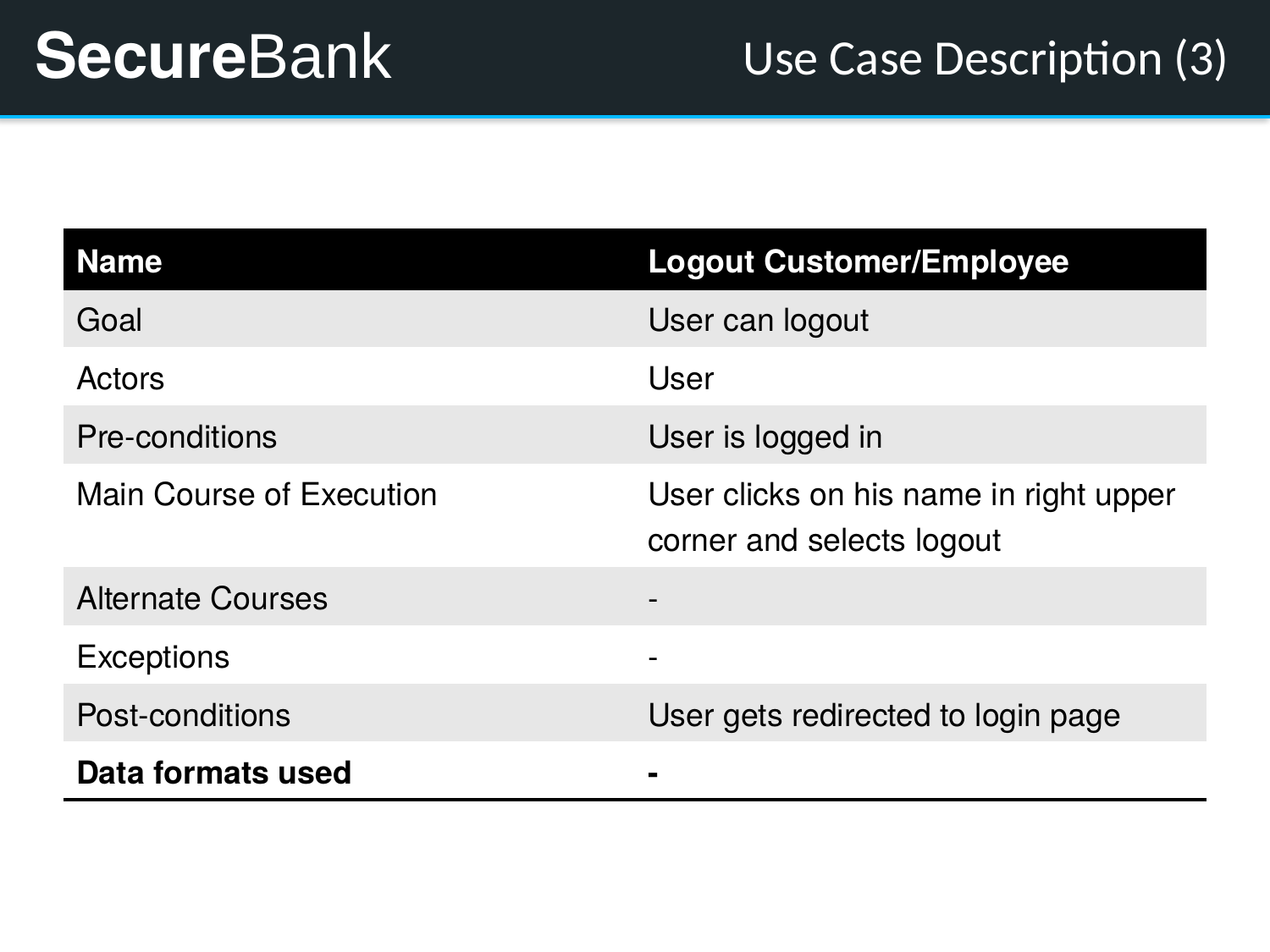

# Use Case Description (3)
| Name | Logout Customer/Employee |
| --- | --- |
| Goal | User can logout |
| Actors | User |
| Pre-conditions | User is logged in |
| Main Course of Execution | User clicks on his name in right upper corner and selects logout |
| Alternate Courses | - |
| Exceptions | - |
| Post-conditions | User gets redirected to login page |
| Data formats used | - |